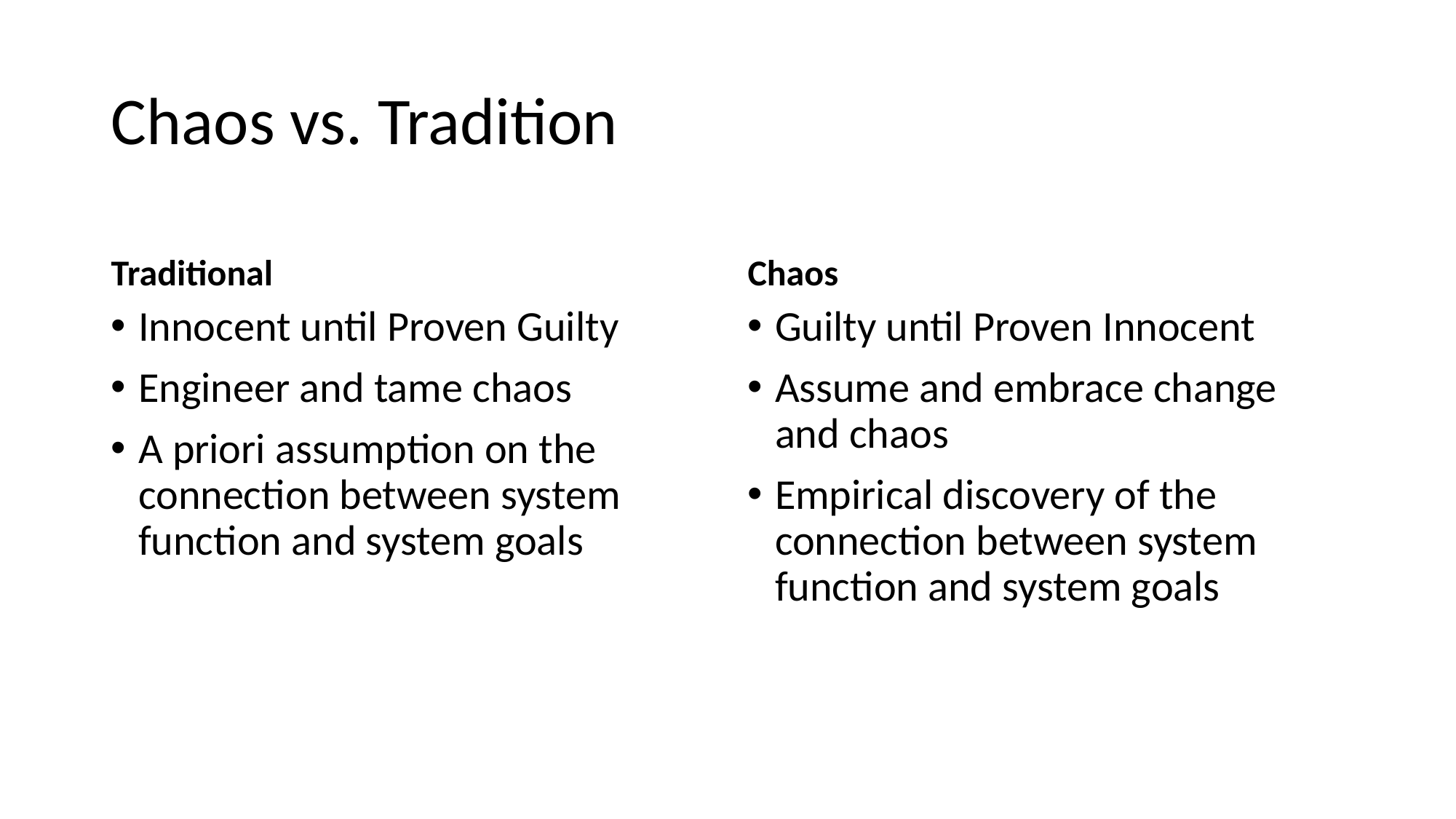

# Chaos vs. Tradition
Traditional
Chaos
Innocent until Proven Guilty
Engineer and tame chaos
A priori assumption on the connection between system function and system goals

Guilty until Proven Innocent
Assume and embrace change and chaos
Empirical discovery of the connection between system function and system goals